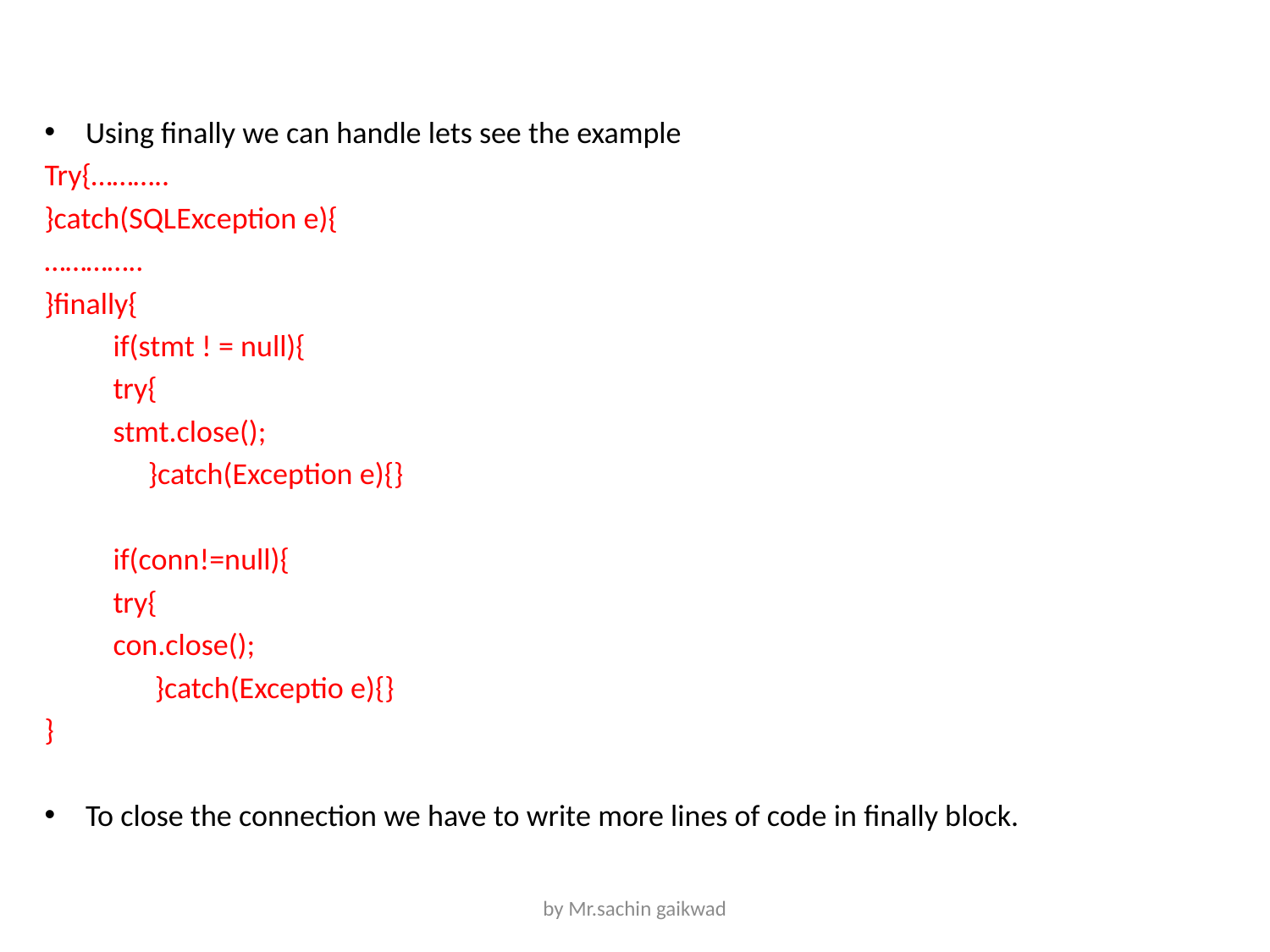

Using finally we can handle lets see the example
Try{………..
}catch(SQLException e){
…………..
}finally{
	if(stmt ! = null){
	try{
		stmt.close();
	     }catch(Exception e){}

	if(conn!=null){
	try{
		con.close();
	      }catch(Exceptio e){}
}

To close the connection we have to write more lines of code in finally block.
by Mr.sachin gaikwad